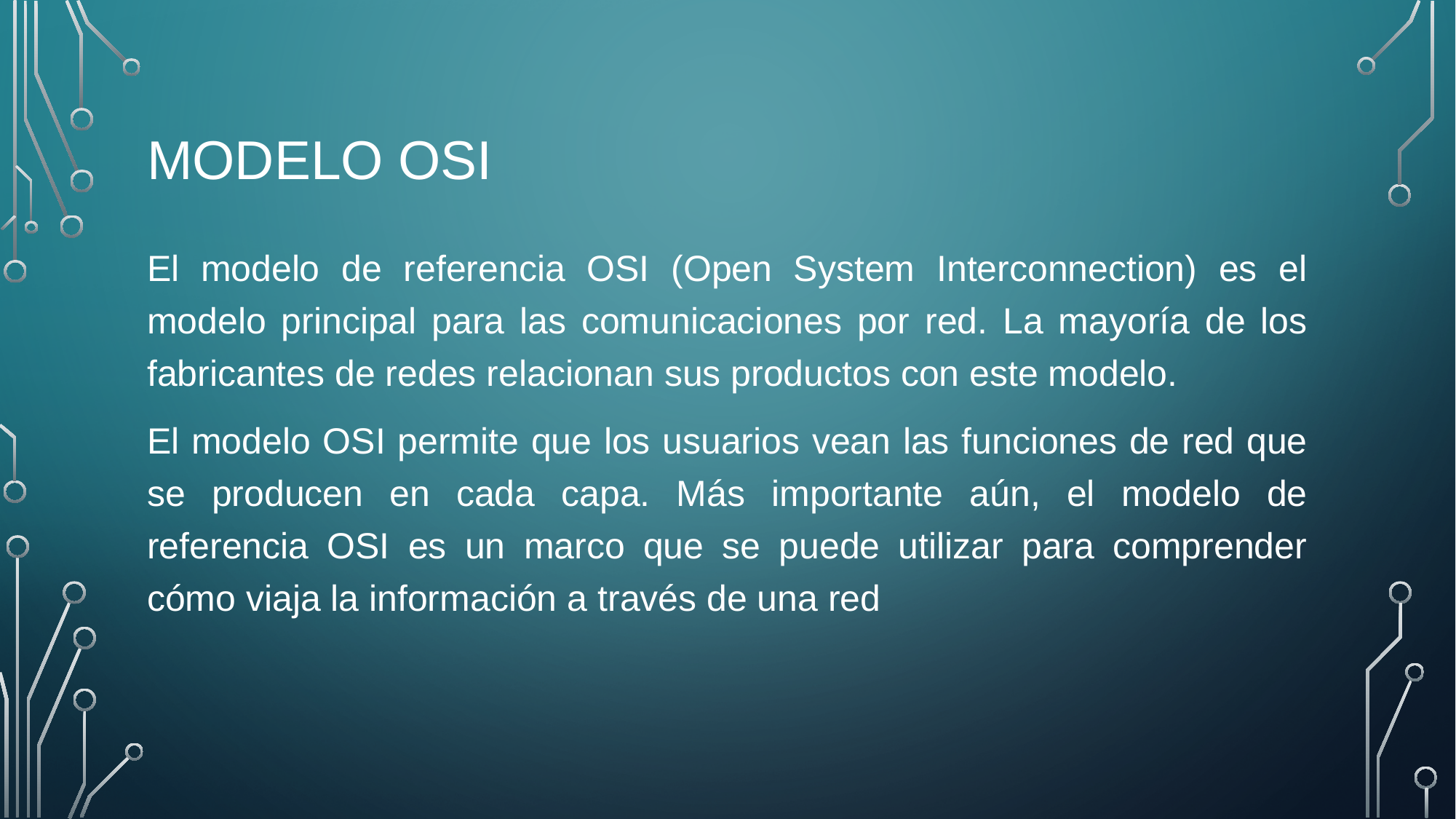

# Modelo OSI
El modelo de referencia OSI (Open System Interconnection) es el modelo principal para las comunicaciones por red. La mayoría de los fabricantes de redes relacionan sus productos con este modelo.
El modelo OSI permite que los usuarios vean las funciones de red que se producen en cada capa. Más importante aún, el modelo de referencia OSI es un marco que se puede utilizar para comprender cómo viaja la información a través de una red